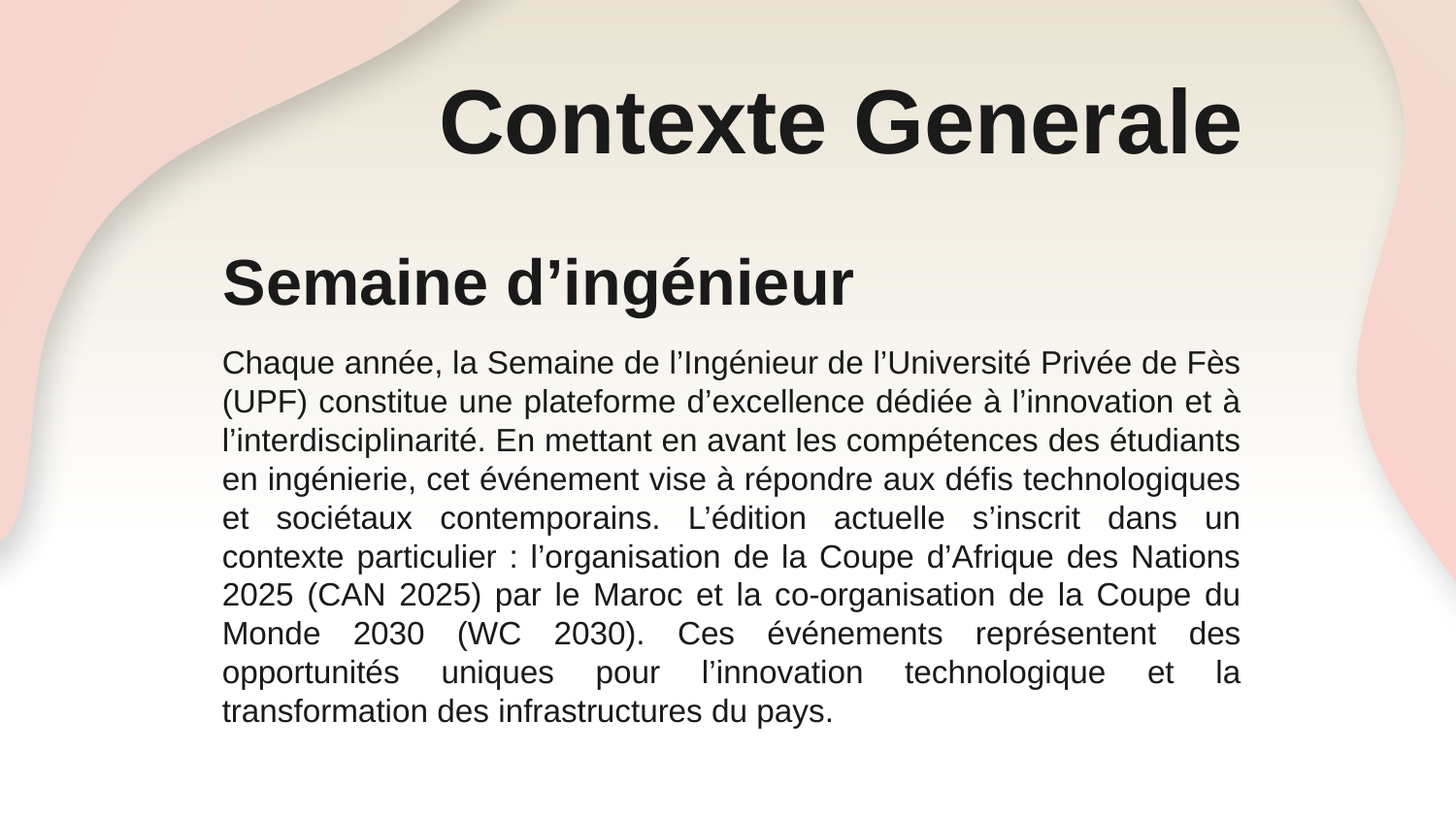

# Contexte Generale
Semaine d’ingénieur
Chaque année, la Semaine de l’Ingénieur de l’Université Privée de Fès (UPF) constitue une plateforme d’excellence dédiée à l’innovation et à l’interdisciplinarité. En mettant en avant les compétences des étudiants en ingénierie, cet événement vise à répondre aux défis technologiques et sociétaux contemporains. L’édition actuelle s’inscrit dans un contexte particulier : l’organisation de la Coupe d’Afrique des Nations 2025 (CAN 2025) par le Maroc et la co-organisation de la Coupe du Monde 2030 (WC 2030). Ces événements représentent des opportunités uniques pour l’innovation technologique et la transformation des infrastructures du pays.